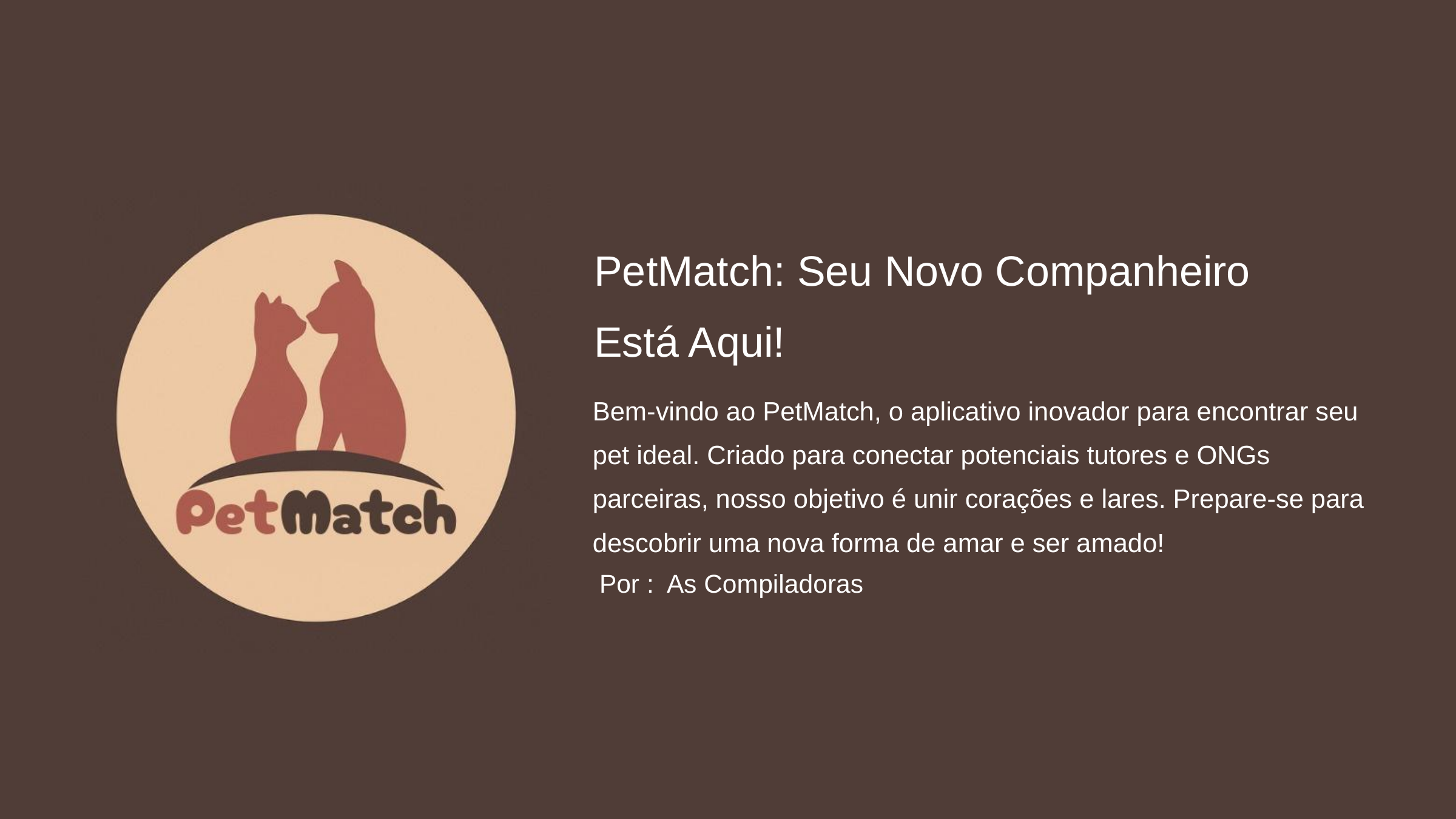

PetMatch: Seu Novo Companheiro Está Aqui!​
Bem-vindo ao PetMatch, o aplicativo inovador para encontrar seu pet ideal. Criado para conectar potenciais tutores e ONGs parceiras, nosso objetivo é unir corações e lares. Prepare-se para descobrir uma nova forma de amar e ser amado!​
Por :  As Compiladoras​